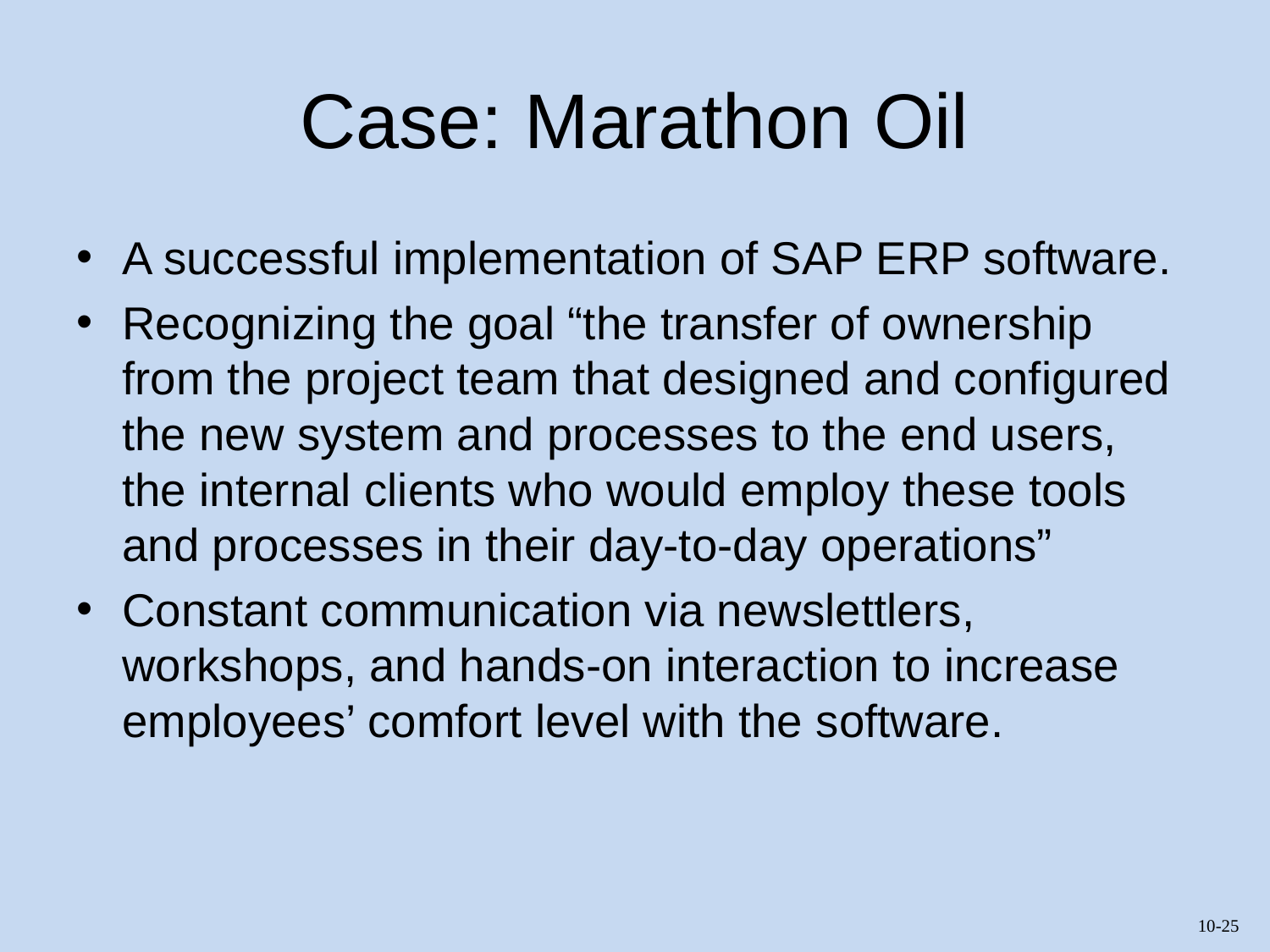

# Case: Marathon Oil
A successful implementation of SAP ERP software.
Recognizing the goal “the transfer of ownership from the project team that designed and configured the new system and processes to the end users, the internal clients who would employ these tools and processes in their day-to-day operations”
Constant communication via newslettlers, workshops, and hands-on interaction to increase employees’ comfort level with the software.